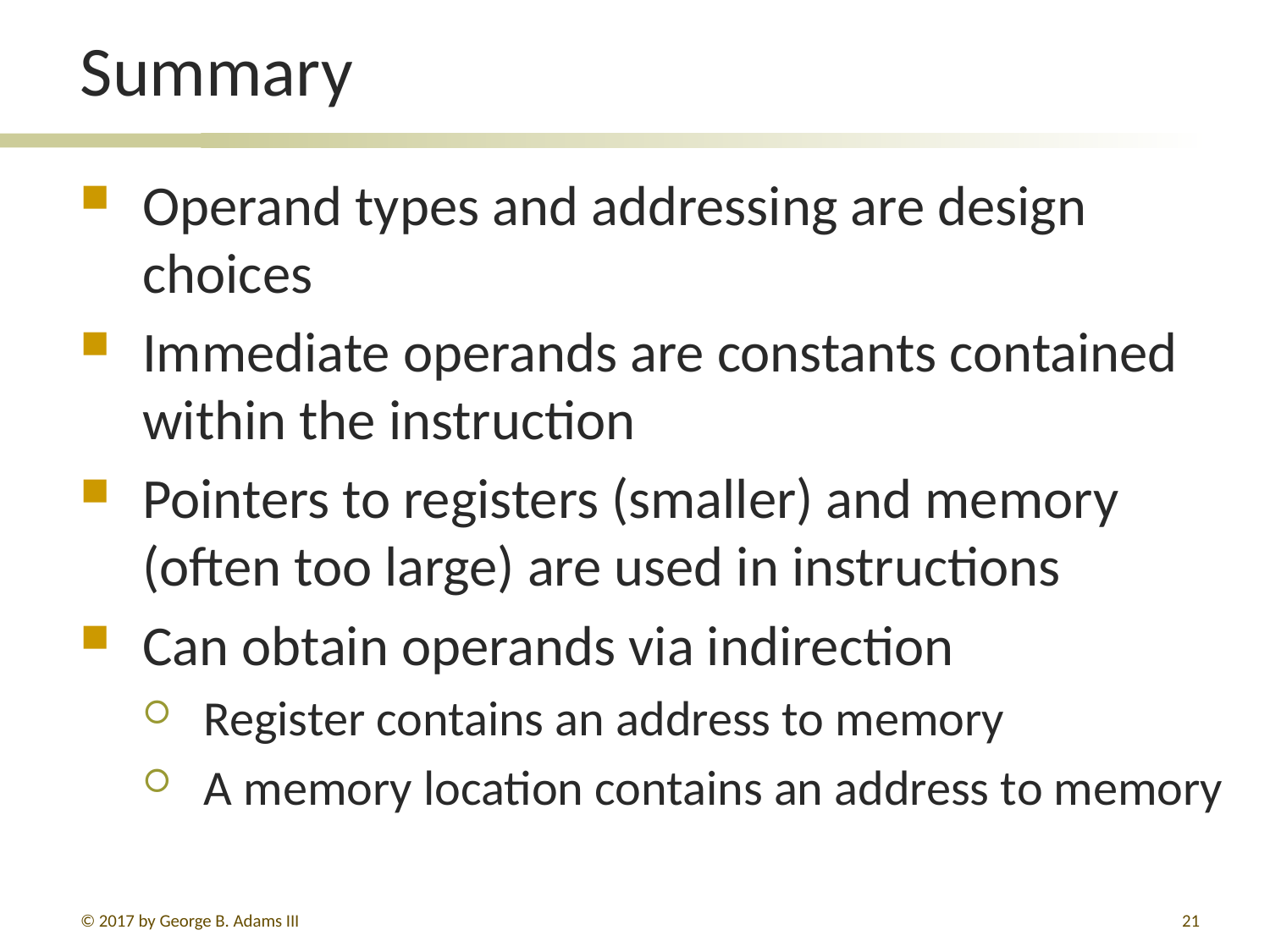

# Summary
Operand types and addressing are design choices
Immediate operands are constants contained within the instruction
Pointers to registers (smaller) and memory (often too large) are used in instructions
Can obtain operands via indirection
Register contains an address to memory
A memory location contains an address to memory
© 2017 by George B. Adams III
21